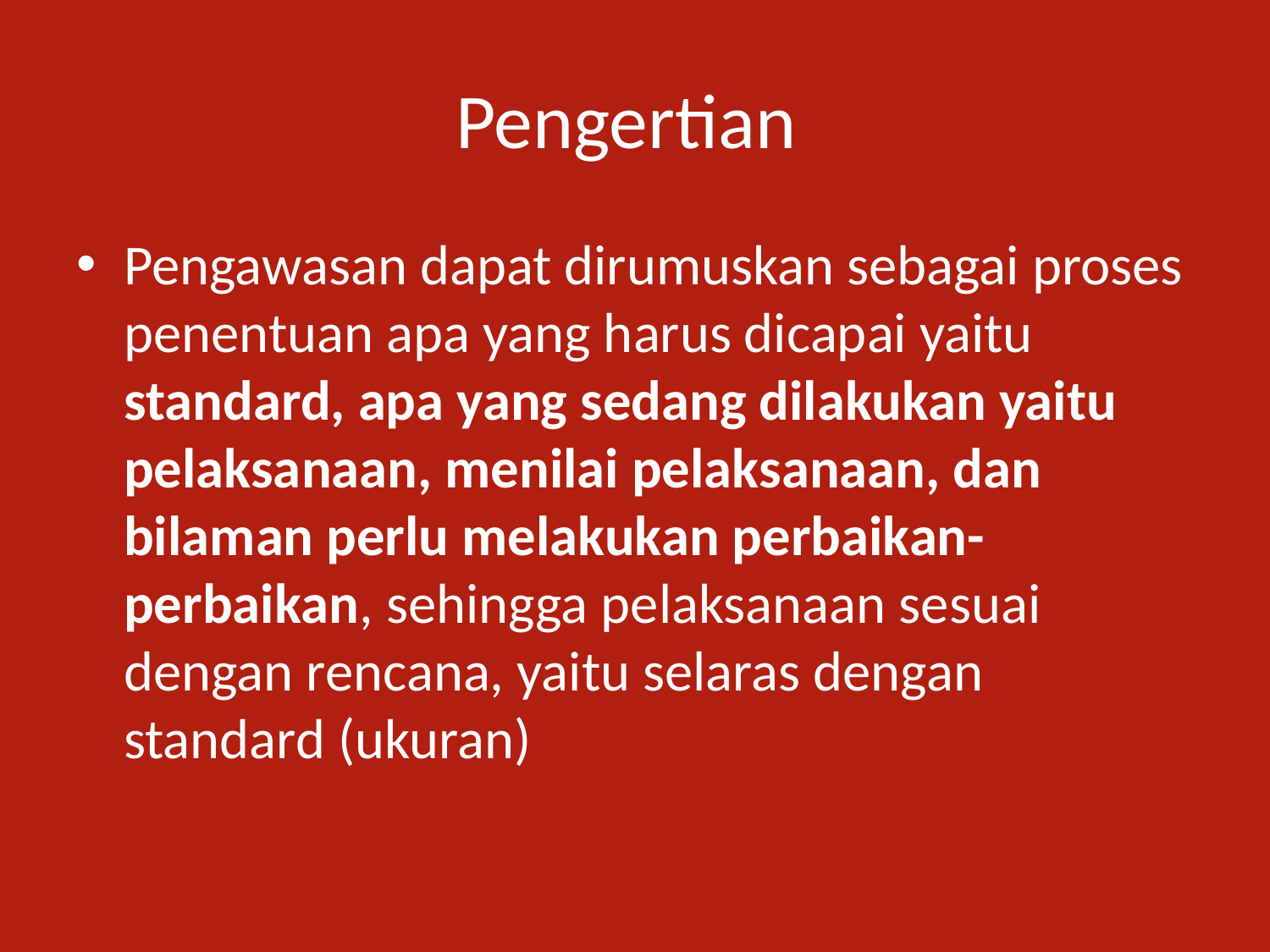

# Pengertian
Pengawasan dapat dirumuskan sebagai proses penentuan apa yang harus dicapai yaitu standard, apa yang sedang dilakukan yaitu pelaksanaan, menilai pelaksanaan, dan bilaman perlu melakukan perbaikan-perbaikan, sehingga pelaksanaan sesuai dengan rencana, yaitu selaras dengan standard (ukuran)